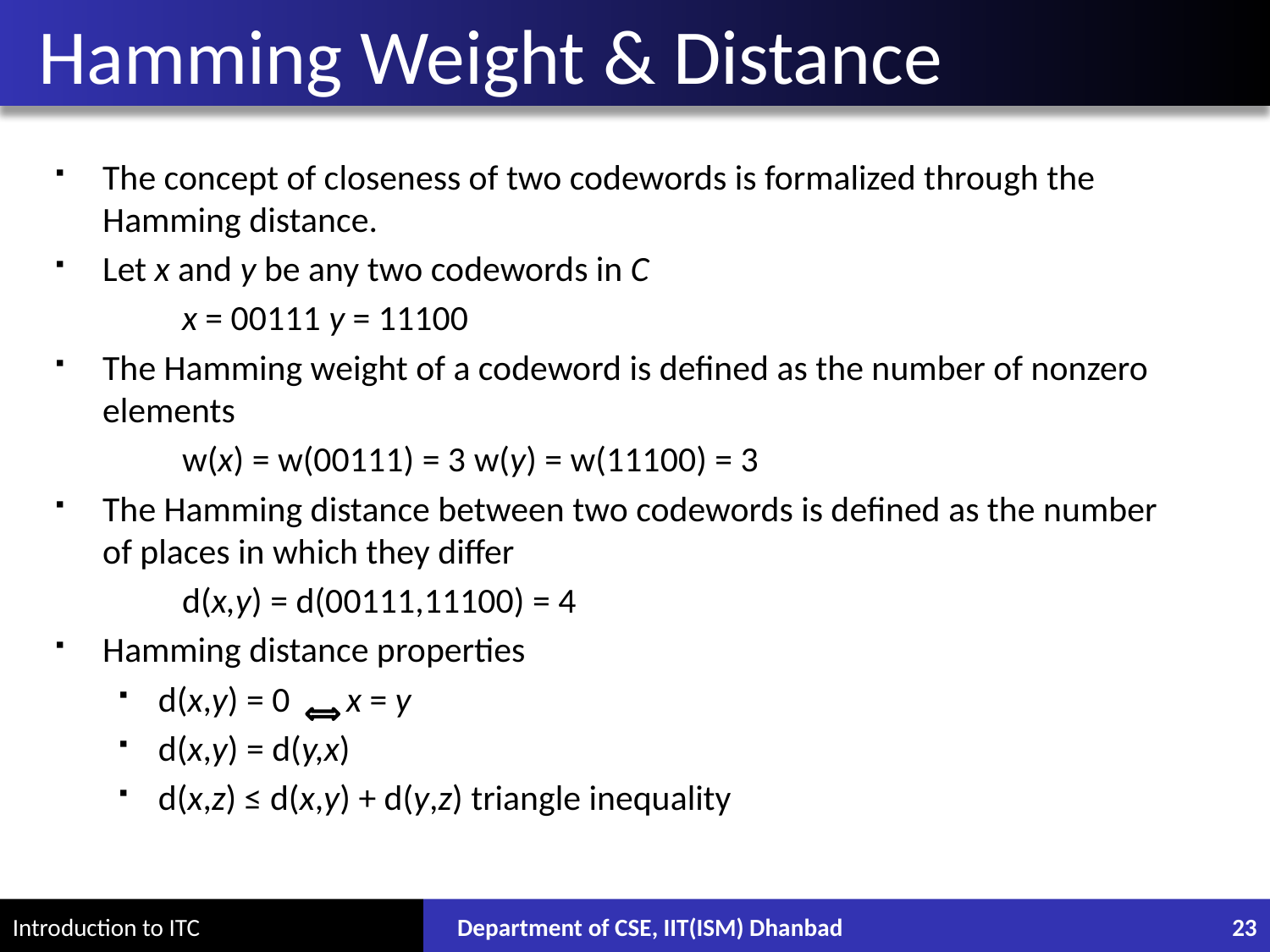

# Hamming Weight & Distance
The concept of closeness of two codewords is formalized through the Hamming distance.
Let x and y be any two codewords in C
	x = 00111 y = 11100
The Hamming weight of a codeword is defined as the number of nonzero elements
	w(x) = w(00111) = 3 w(y) = w(11100) = 3
The Hamming distance between two codewords is defined as the number of places in which they differ
	d(x,y) = d(00111,11100) = 4
Hamming distance properties
d(x,y) = 0       x = y
d(x,y) = d(y,x)
d(x,z) ≤ d(x,y) + d(y,z) triangle inequality

Department of CSE, IIT(ISM) Dhanbad
23